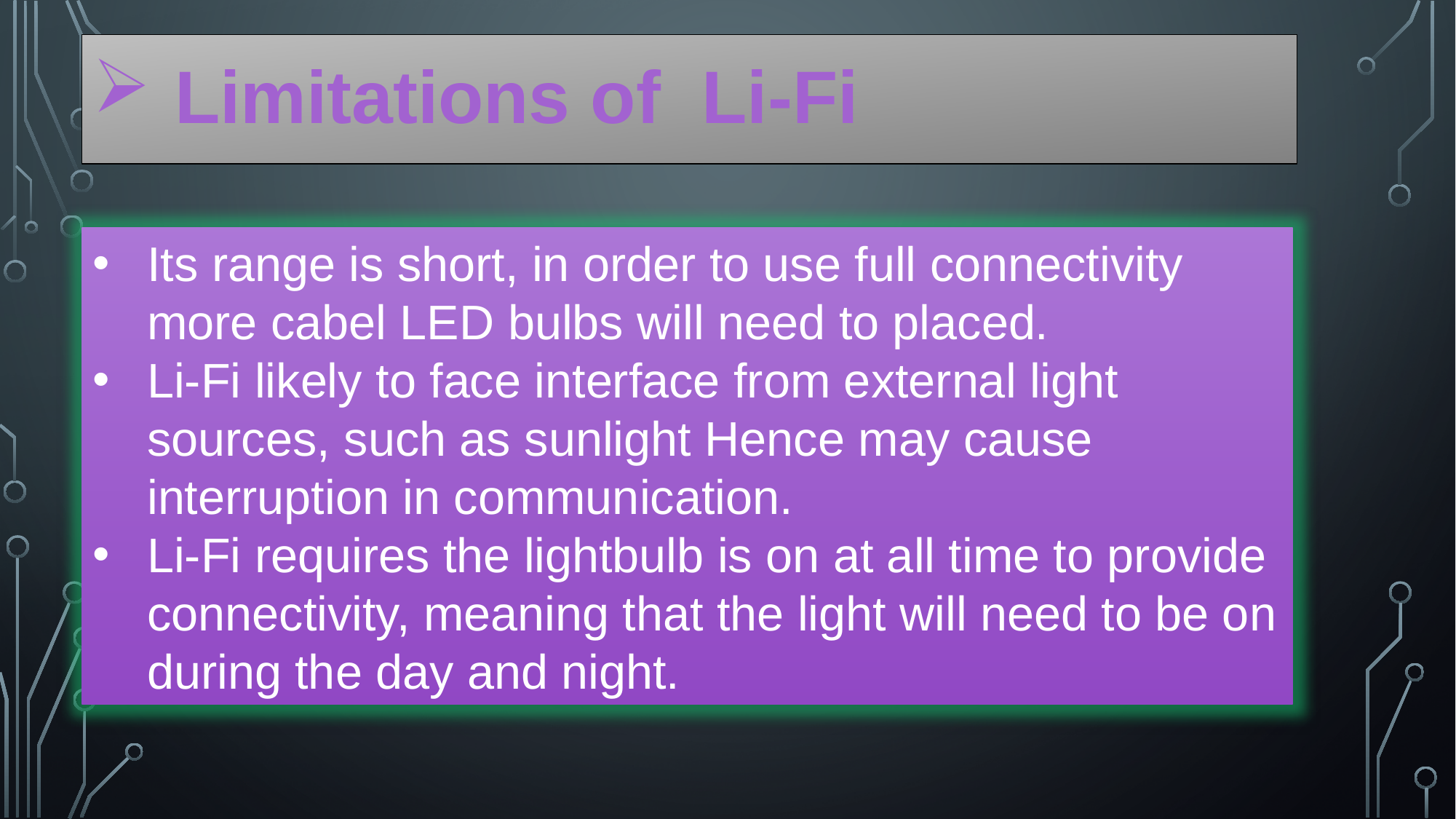

# Limitations of  Li-Fi
Its range is short, in order to use full connectivity more cabel LED bulbs will need to placed.
Li-Fi likely to face interface from external light sources, such as sunlight Hence may cause interruption in communication.
Li-Fi requires the lightbulb is on at all time to provide connectivity, meaning that the light will need to be on during the day and night.